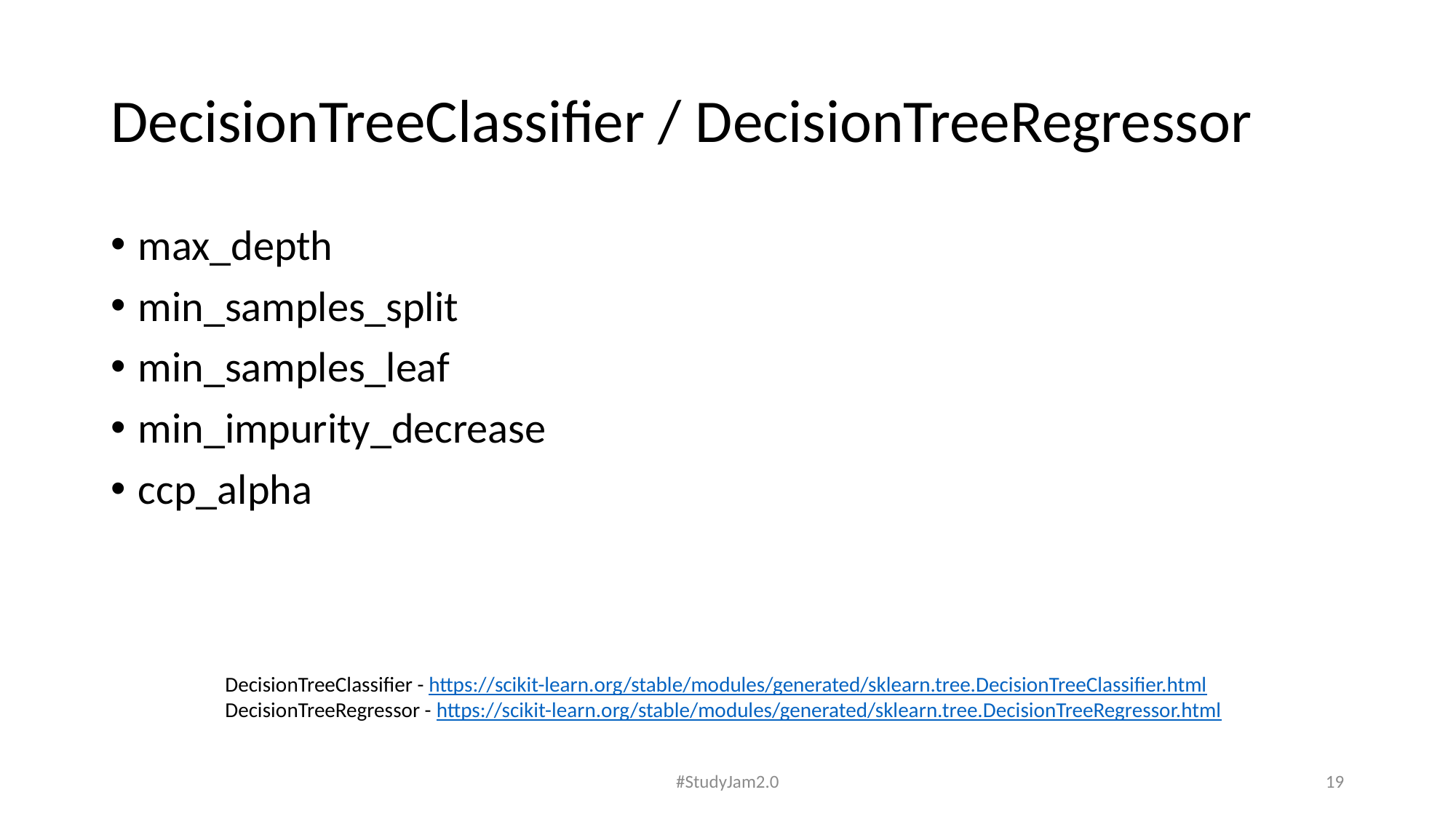

# DecisionTreeClassifier / DecisionTreeRegressor
max_depth
min_samples_split
min_samples_leaf
min_impurity_decrease
ccp_alpha
DecisionTreeClassifier - https://scikit-learn.org/stable/modules/generated/sklearn.tree.DecisionTreeClassifier.html
DecisionTreeRegressor - https://scikit-learn.org/stable/modules/generated/sklearn.tree.DecisionTreeRegressor.html
#StudyJam2.0
19